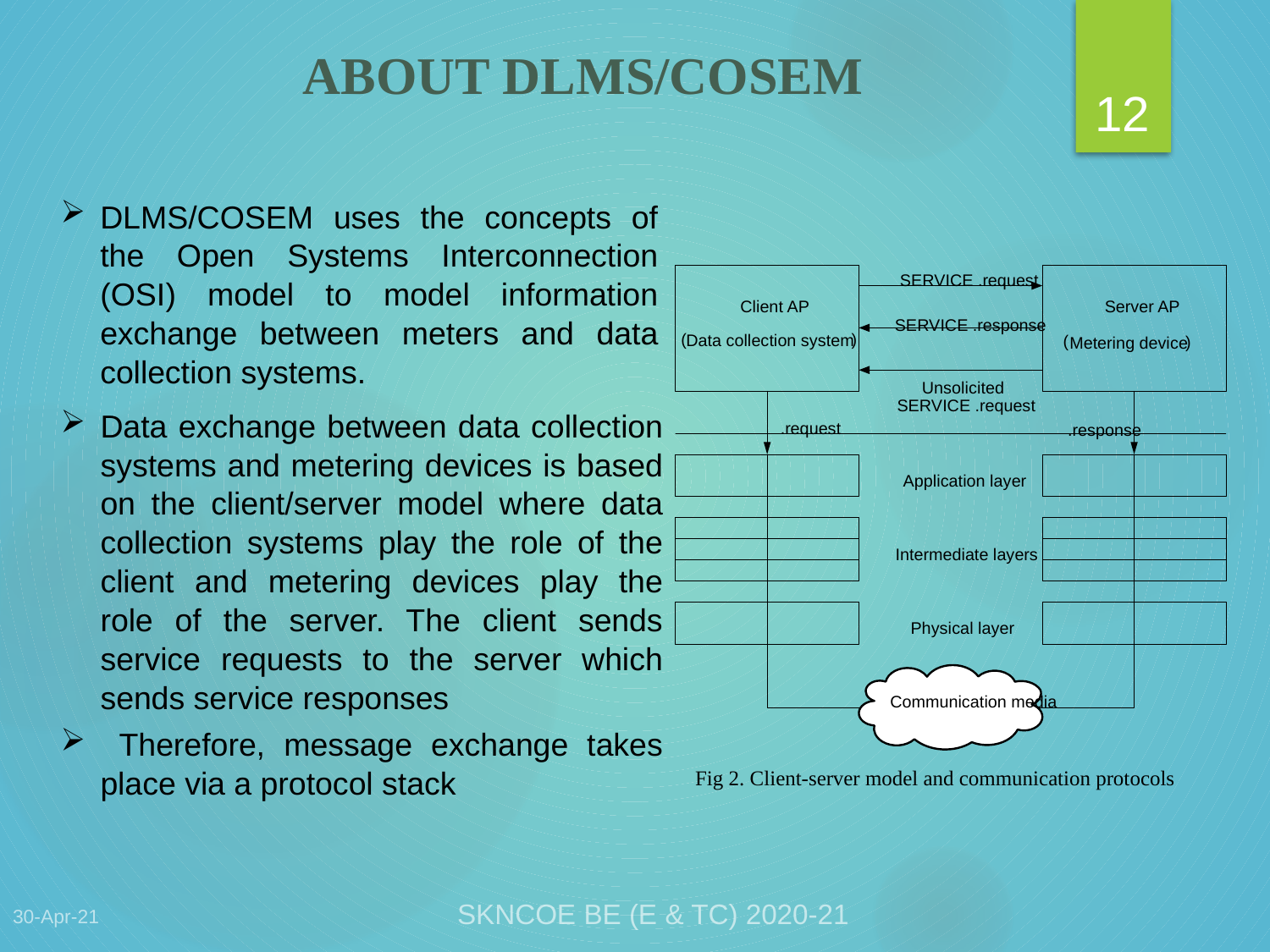

# ABOUT DLMS/COSEM
12
DLMS/COSEM uses the concepts of the Open Systems Interconnection (OSI) model to model information exchange between meters and data collection systems.
Data exchange between data collection systems and metering devices is based on the client/server model where data collection systems play the role of the client and metering devices play the role of the server. The client sends service requests to the server which sends service responses
 Therefore, message exchange takes place via a protocol stack

 SERVICE .request

Client AP
Server AP
 SERVICE .response

(

)
Data collection system
(
)
Metering device

 Unsolicited

SERVICE .request
.request
.response

Application layer

Intermediate layers

Physical layer

Communication media

Fig 2. Client-server model and communication protocols
30-Apr-21
SKNCOE BE (E & TC) 2020-21